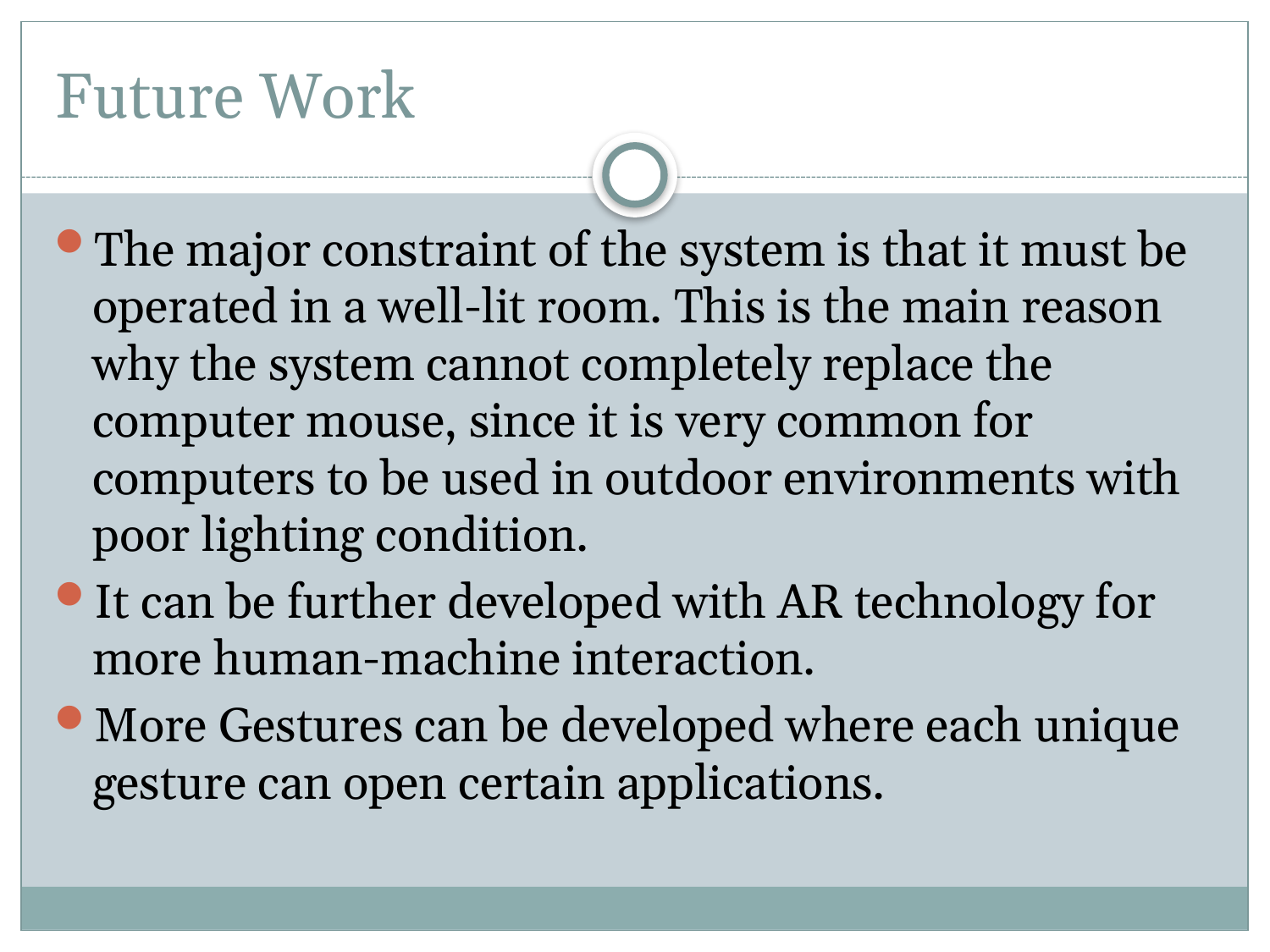

# Future Work
The major constraint of the system is that it must be operated in a well-lit room. This is the main reason why the system cannot completely replace the computer mouse, since it is very common for computers to be used in outdoor environments with poor lighting condition.
It can be further developed with AR technology for more human-machine interaction.
More Gestures can be developed where each unique gesture can open certain applications.